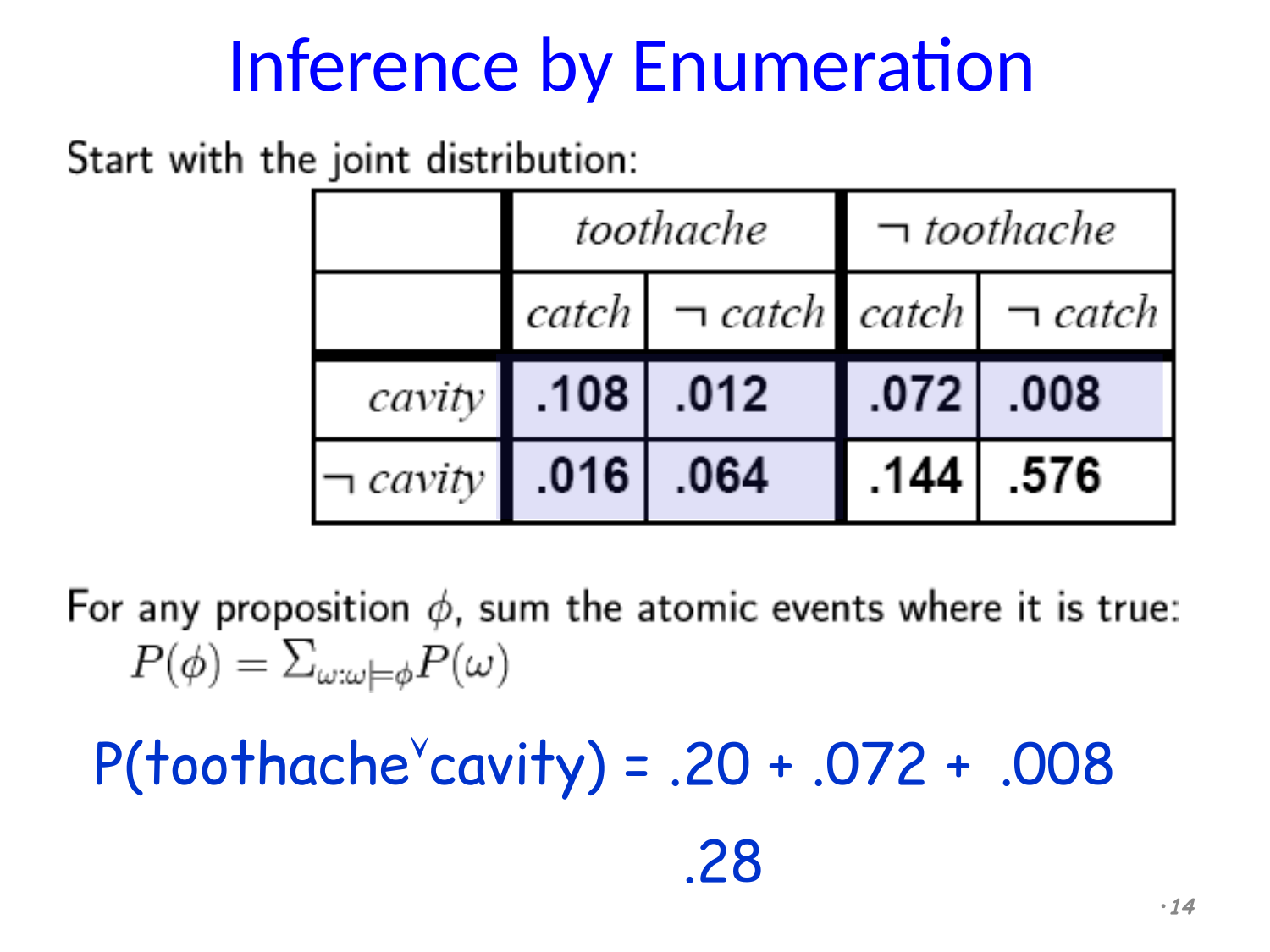

# Inference by Enumeration

P(toothache∨cavity) = .20 + .072 + .008
.28
??

•14